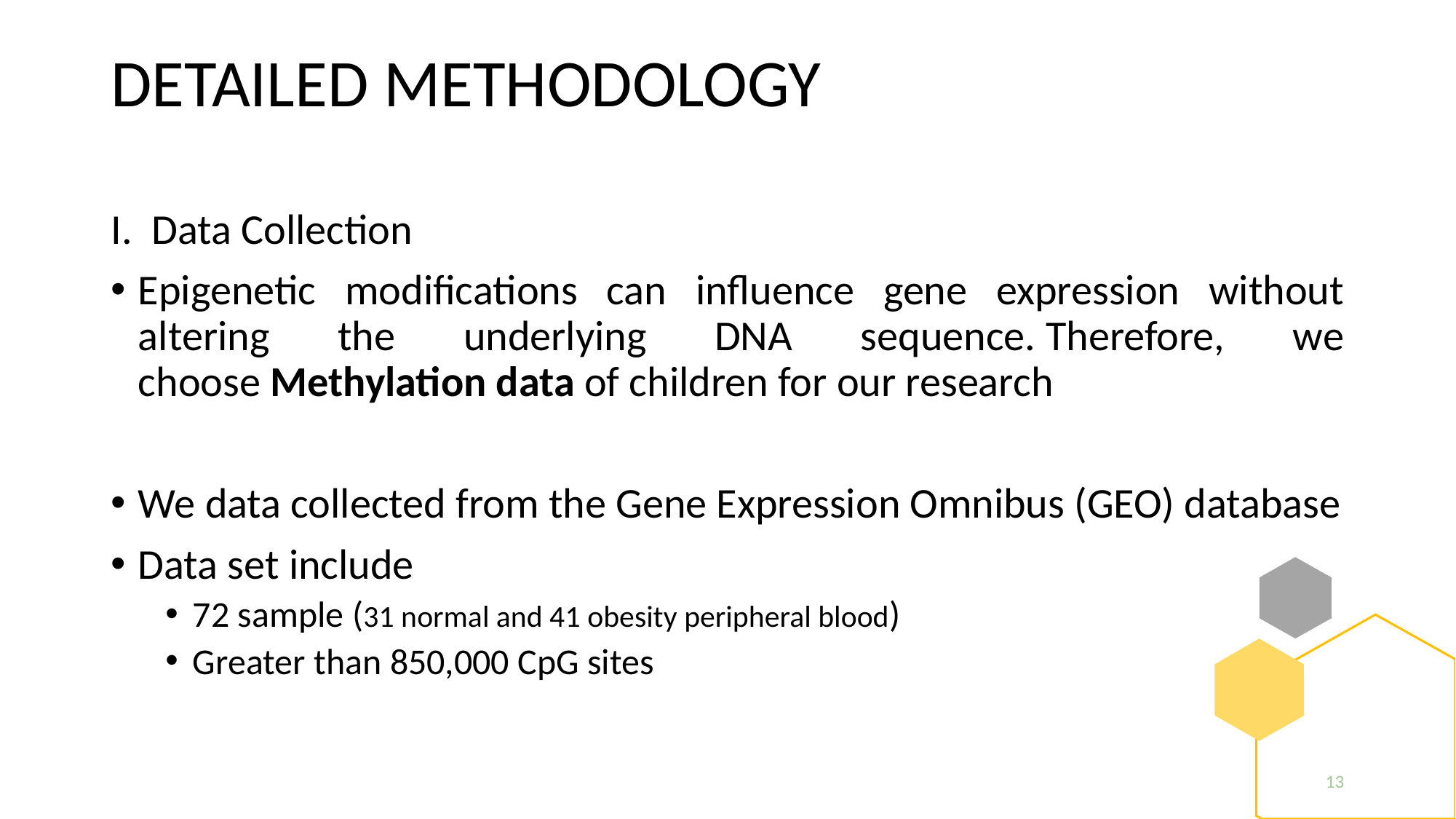

# DETAILED METHODOLOGY
I.  Data Collection
Epigenetic modifications can influence gene expression without altering the underlying DNA sequence. Therefore, we choose Methylation data of children for our research

We data collected from the Gene Expression Omnibus (GEO) database
Data set include
72 sample (31 normal and 41 obesity peripheral blood)
Greater than 850,000 CpG sites
13